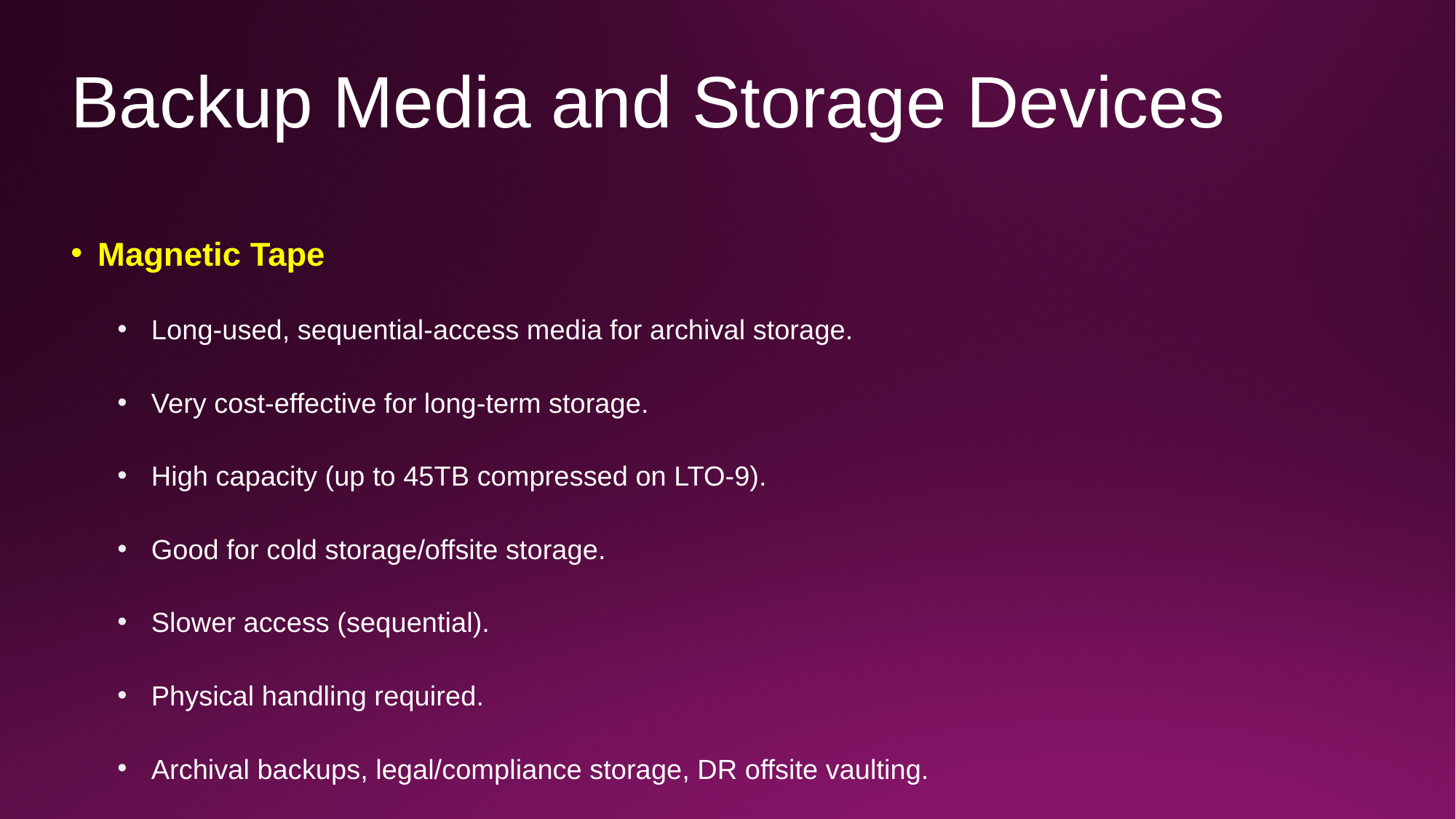

# Backup Media and Storage Devices
Magnetic Tape
Long-used, sequential-access media for archival storage.
Very cost-effective for long-term storage.
High capacity (up to 45TB compressed on LTO-9).
Good for cold storage/offsite storage.
Slower access (sequential).
Physical handling required.
Archival backups, legal/compliance storage, DR offsite vaulting.